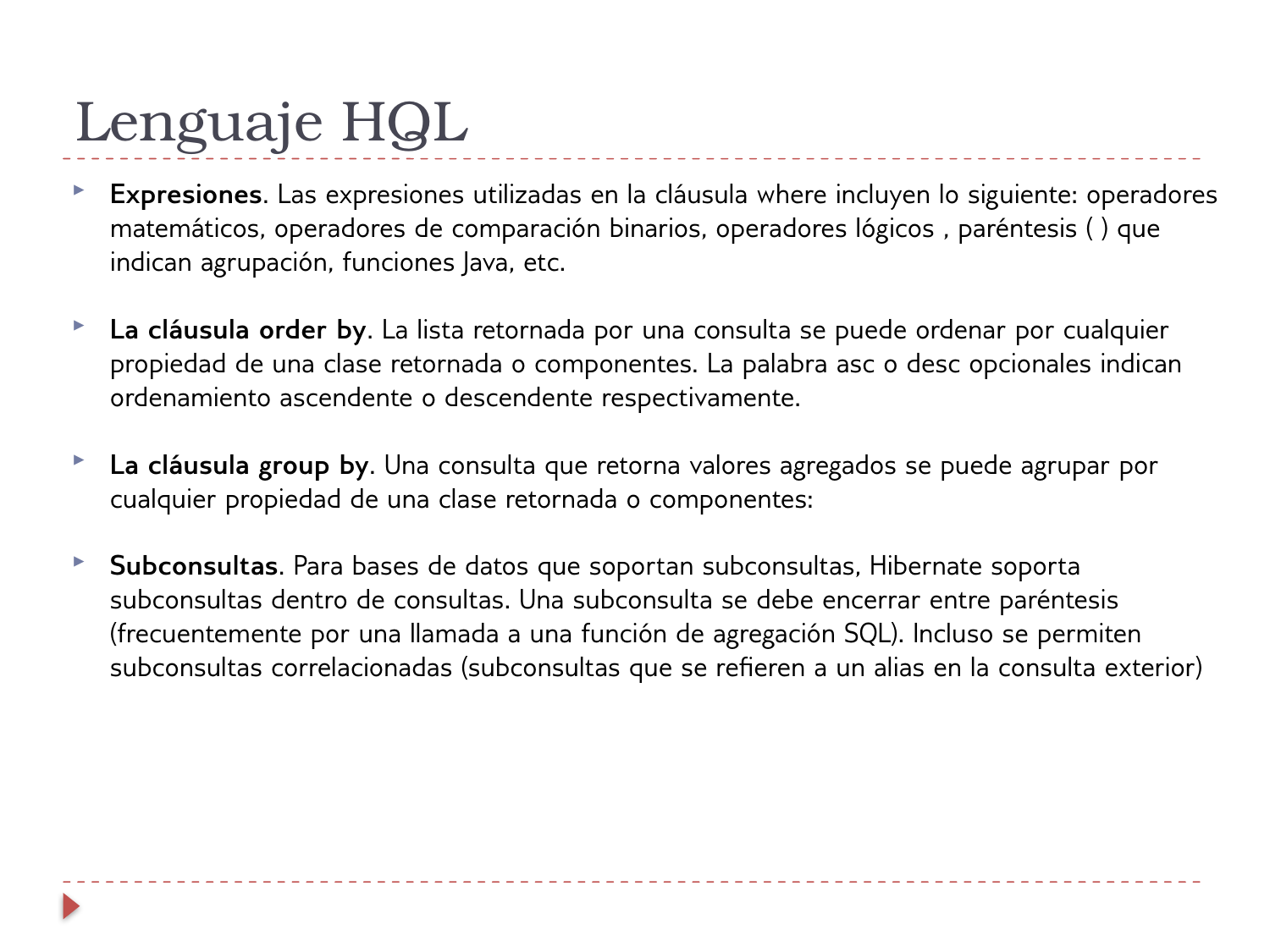

Lenguaje HQL
Expresiones. Las expresiones utilizadas en la cláusula where incluyen lo siguiente: operadores matemáticos, operadores de comparación binarios, operadores lógicos , paréntesis ( ) que indican agrupación, funciones Java, etc.

La cláusula order by. La lista retornada por una consulta se puede ordenar por cualquier propiedad de una clase retornada o componentes. La palabra asc o desc opcionales indican ordenamiento ascendente o descendente respectivamente.

La cláusula group by. Una consulta que retorna valores agregados se puede agrupar por cualquier propiedad de una clase retornada o componentes:

Subconsultas. Para bases de datos que soportan subconsultas, Hibernate soporta subconsultas dentro de consultas. Una subconsulta se debe encerrar entre paréntesis (frecuentemente por una llamada a una función de agregación SQL). Incluso se permiten subconsultas correlacionadas (subconsultas que se refieren a un alias en la consulta exterior)